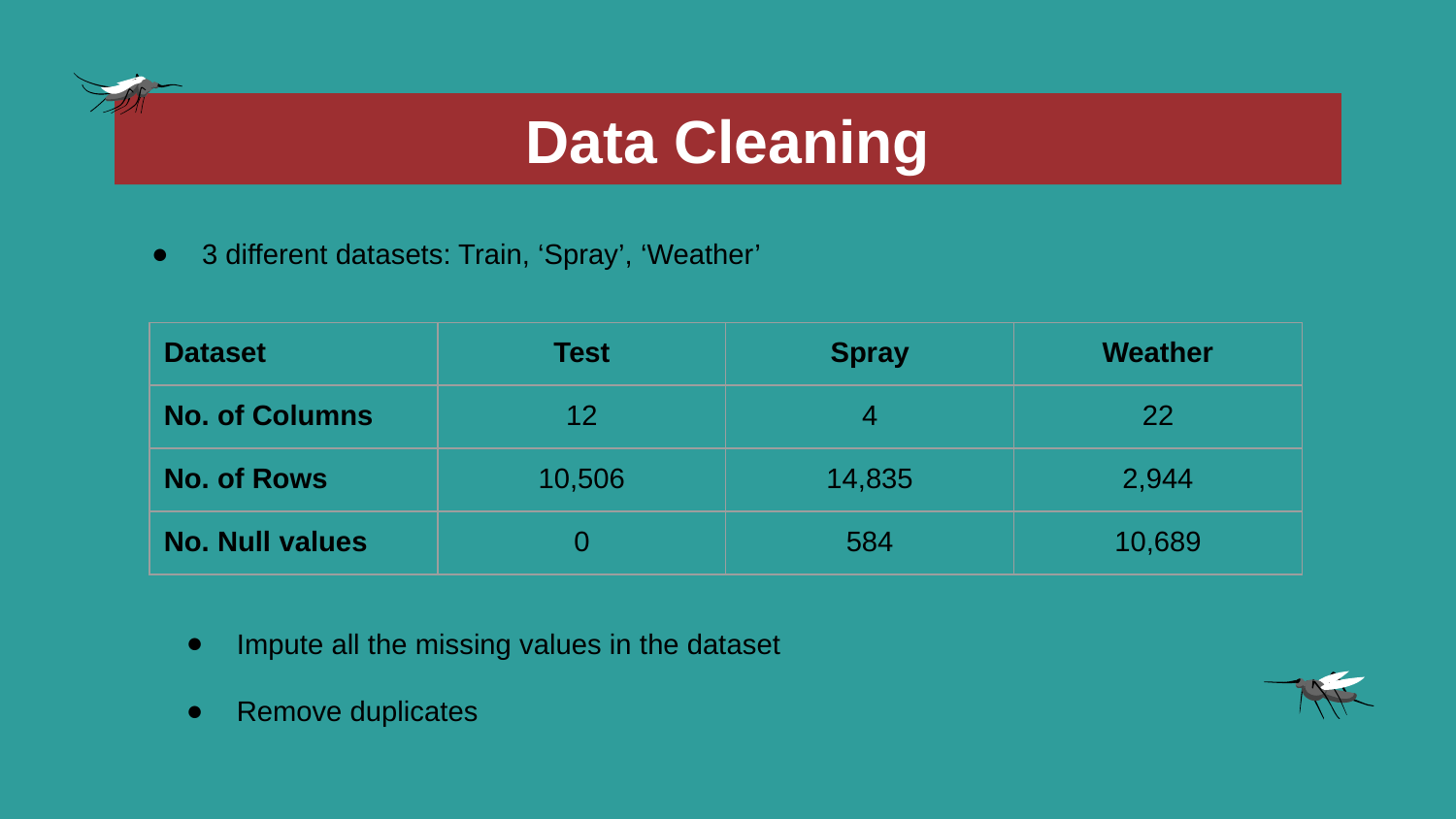

# Data Cleaning
3 different datasets: Train, ‘Spray’, ‘Weather’
| Dataset | Test | Spray | Weather |
| --- | --- | --- | --- |
| No. of Columns | 12 | 4 | 22 |
| No. of Rows | 10,506 | 14,835 | 2,944 |
| No. Null values | 0 | 584 | 10,689 |
Impute all the missing values in the dataset

Remove duplicates